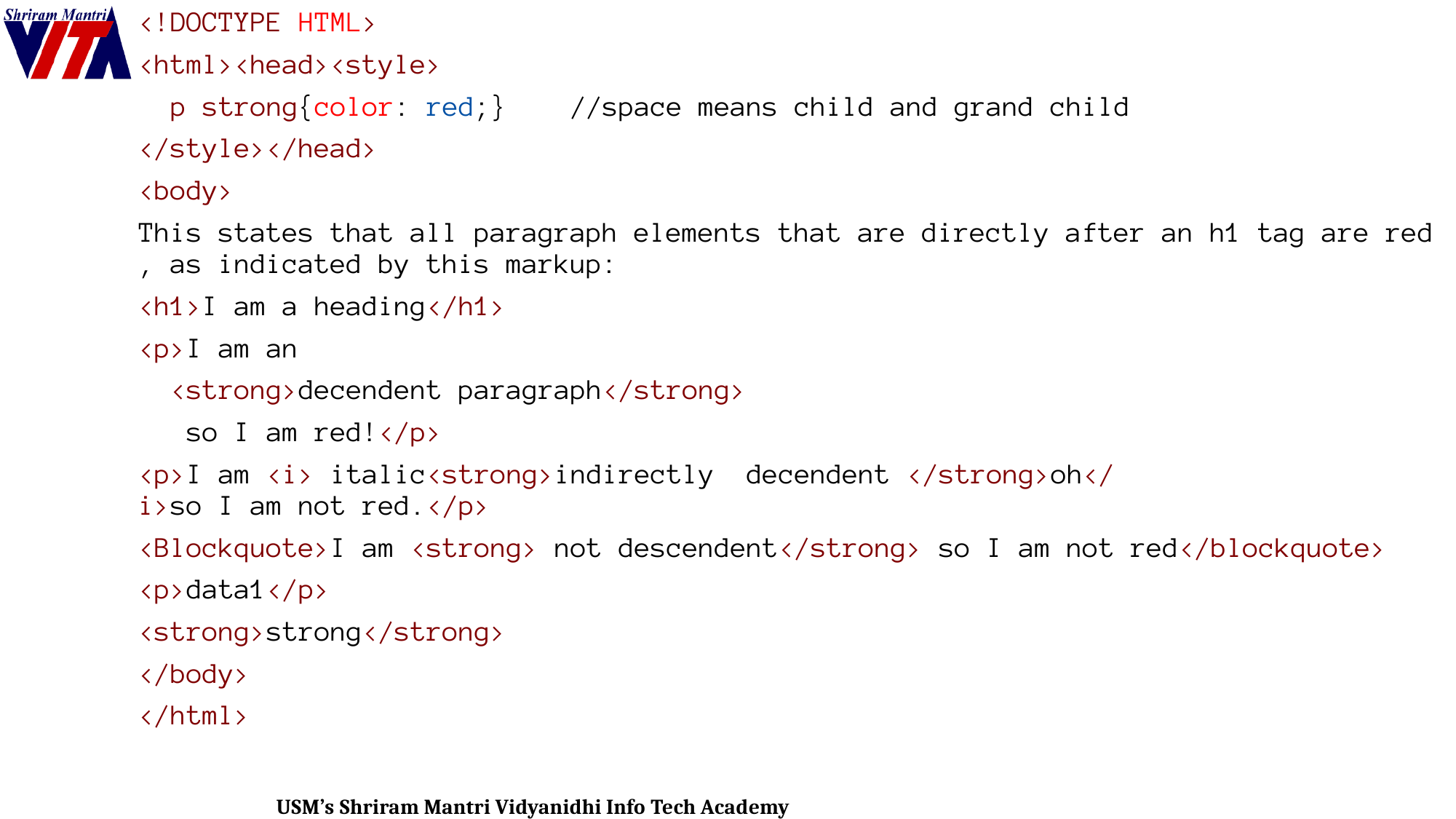

<!DOCTYPE HTML>
<html><head><style>
  p strong{color: red;}    //space means child and grand child
</style></head>
<body>
This states that all paragraph elements that are directly after an h1 tag are red, as indicated by this markup:
<h1>I am a heading</h1>
<p>I am an
  <strong>decendent paragraph</strong>
   so I am red!</p>
<p>I am <i> italic<strong>indirectly  decendent </strong>oh</i>so I am not red.</p>
<Blockquote>I am <strong> not descendent</strong> so I am not red</blockquote>
<p>data1</p>
<strong>strong</strong>
</body>
</html>